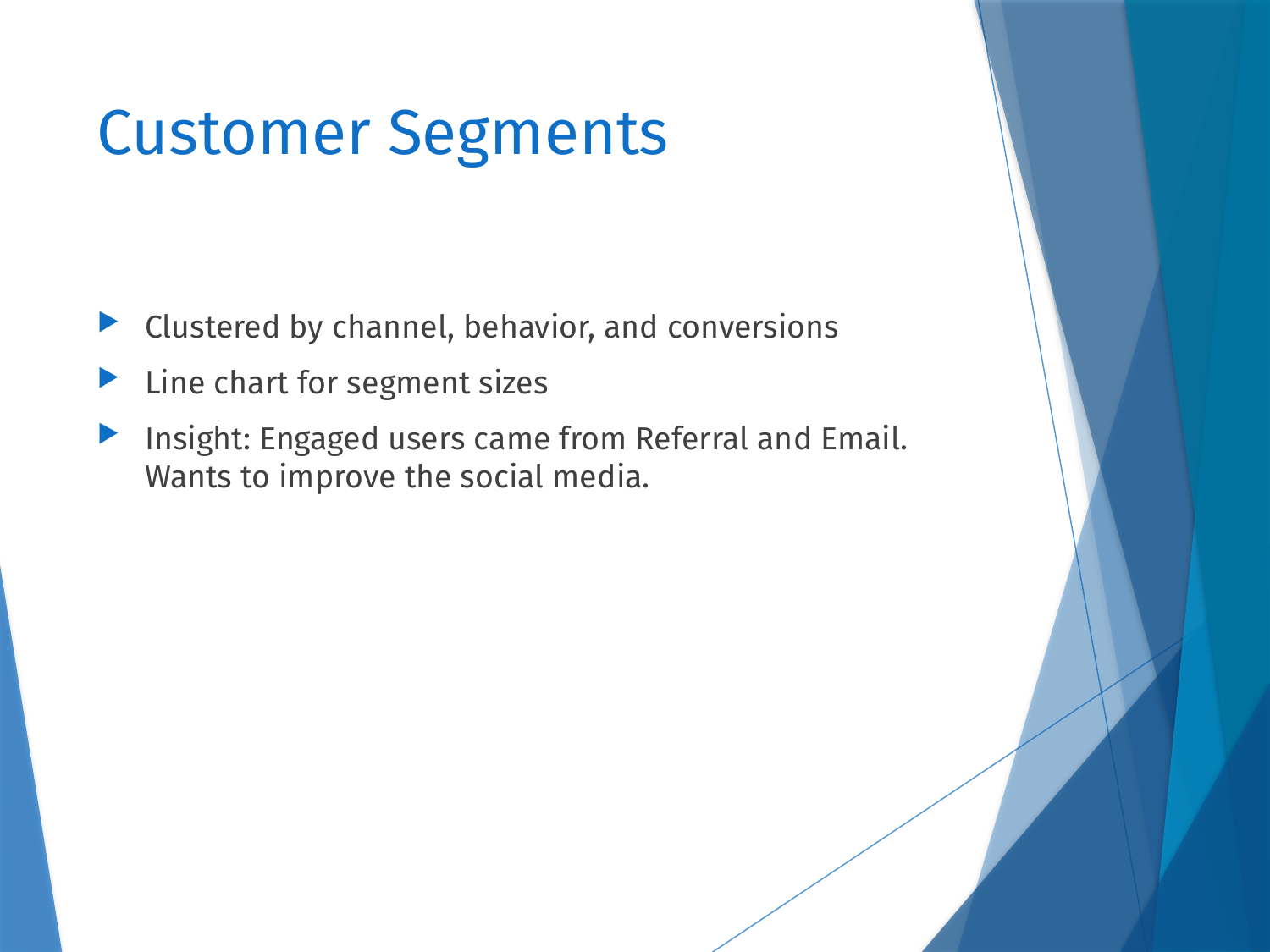

# Customer Segments
Clustered by channel, behavior, and conversions
Line chart for segment sizes
Insight: Engaged users came from Referral and Email. Wants to improve the social media.